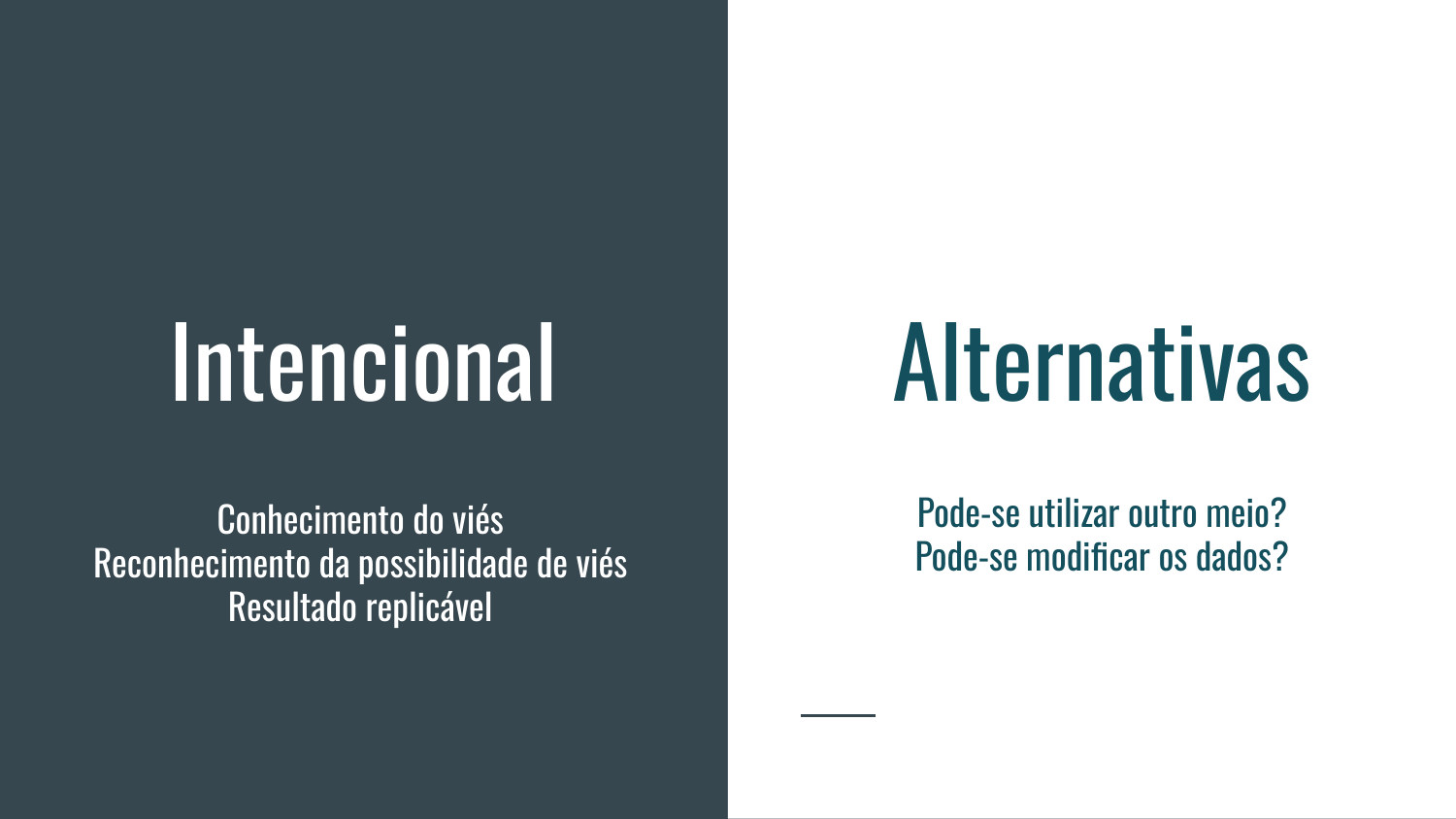

# Intencional
Alternativas
Conhecimento do viés
Reconhecimento da possibilidade de viés
Resultado replicável
Pode-se utilizar outro meio?
Pode-se modificar os dados?